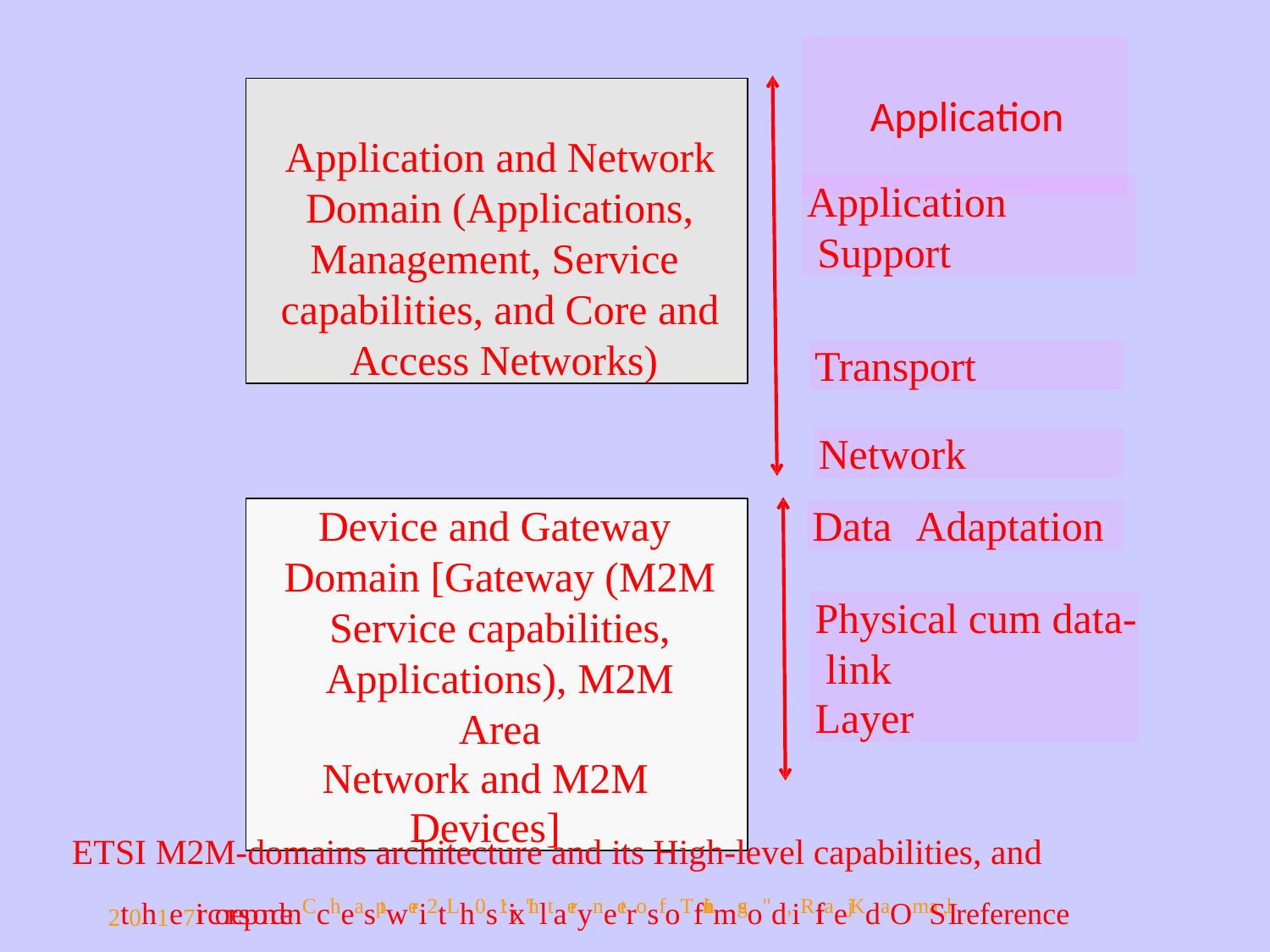

Application and Network  Domain (Applications,  Management, Service  capabilities, and Core and  Access Networks)
# Application
Application  Support
Transport
Network

Device and Gateway  Domain [Gateway (M2M  Service capabilities,  Applications), M2M Area
Network and M2M Devices]
Data	Adaptation
Physical cum data-  link
Layer
ETSI M2M-domains architecture and its High-level capabilities, and
2t0h1e7ir correspondenCcheasptwer-i2tLh0s1:ix"Inltaeryneetrosf oTfhinmgso"d,iRfiaej KdaOmaSl,I reference model